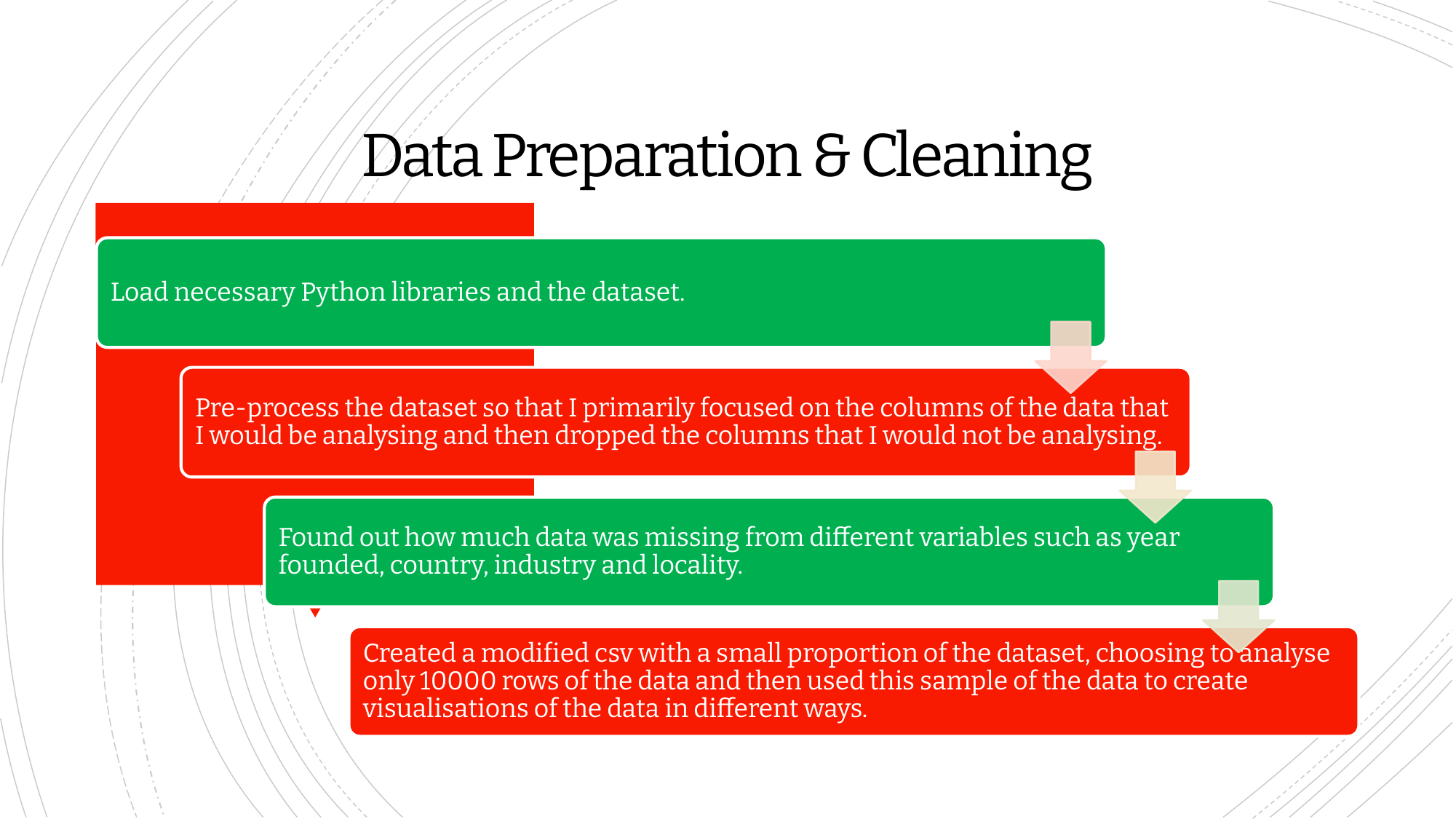

# Data Preparation & Cleaning
Load necessary Python libraries and the dataset.
Pre-process the dataset so that I primarily focused on the columns of the data that I would be analysing and then dropped the columns that I would not be analysing.
Found out how much data was missing from different variables such as year founded, country, industry and locality.
Created a modified csv with a small proportion of the dataset, choosing to analyse only 10000 rows of the data and then used this sample of the data to create visualisations of the data in different ways.